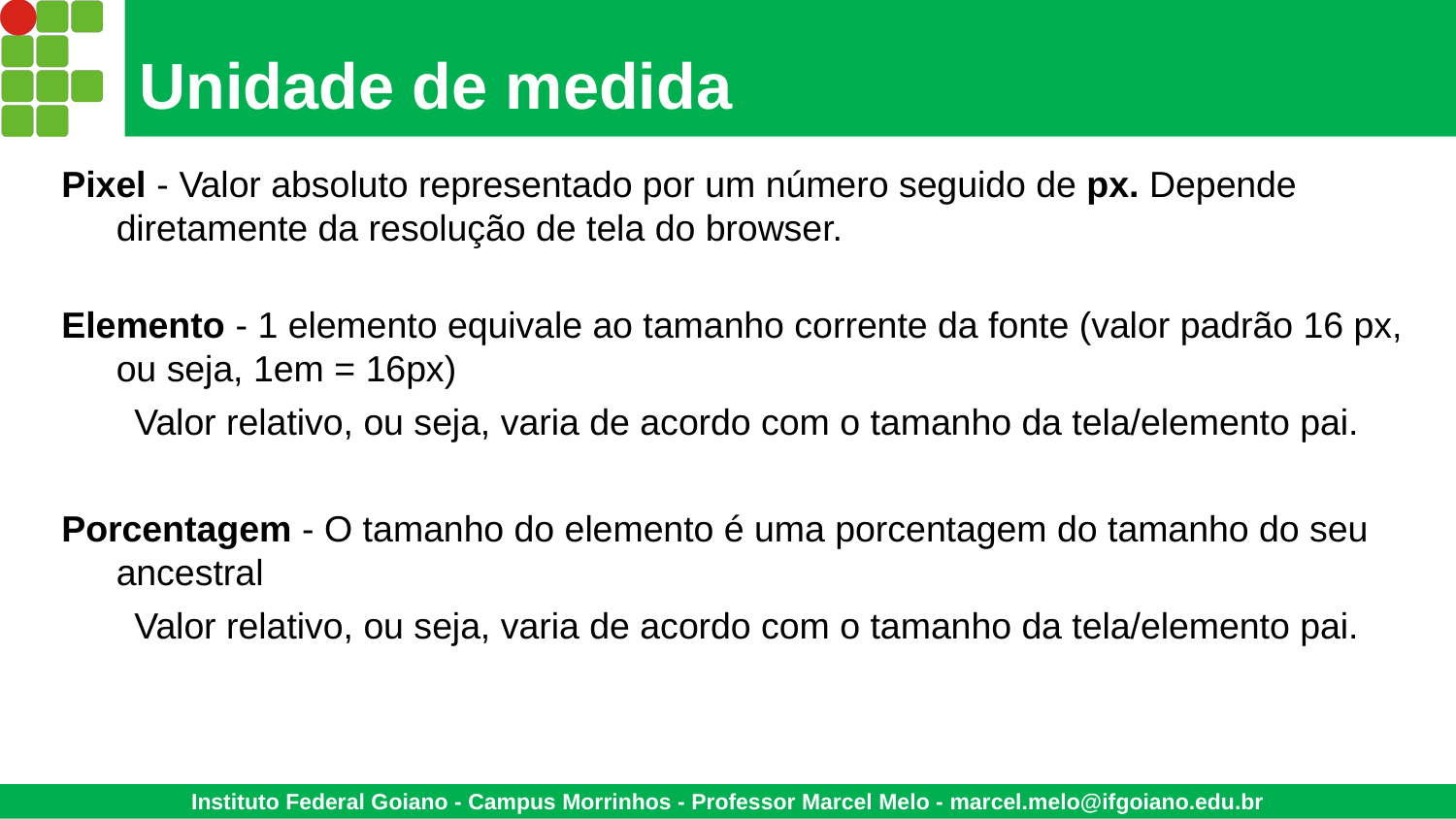

# Unidade de medida
Pixel - Valor absoluto representado por um número seguido de px. Depende diretamente da resolução de tela do browser.

Elemento - 1 elemento equivale ao tamanho corrente da fonte (valor padrão 16 px, ou seja, 1em = 16px)
Valor relativo, ou seja, varia de acordo com o tamanho da tela/elemento pai.

Porcentagem - O tamanho do elemento é uma porcentagem do tamanho do seu ancestral
Valor relativo, ou seja, varia de acordo com o tamanho da tela/elemento pai.